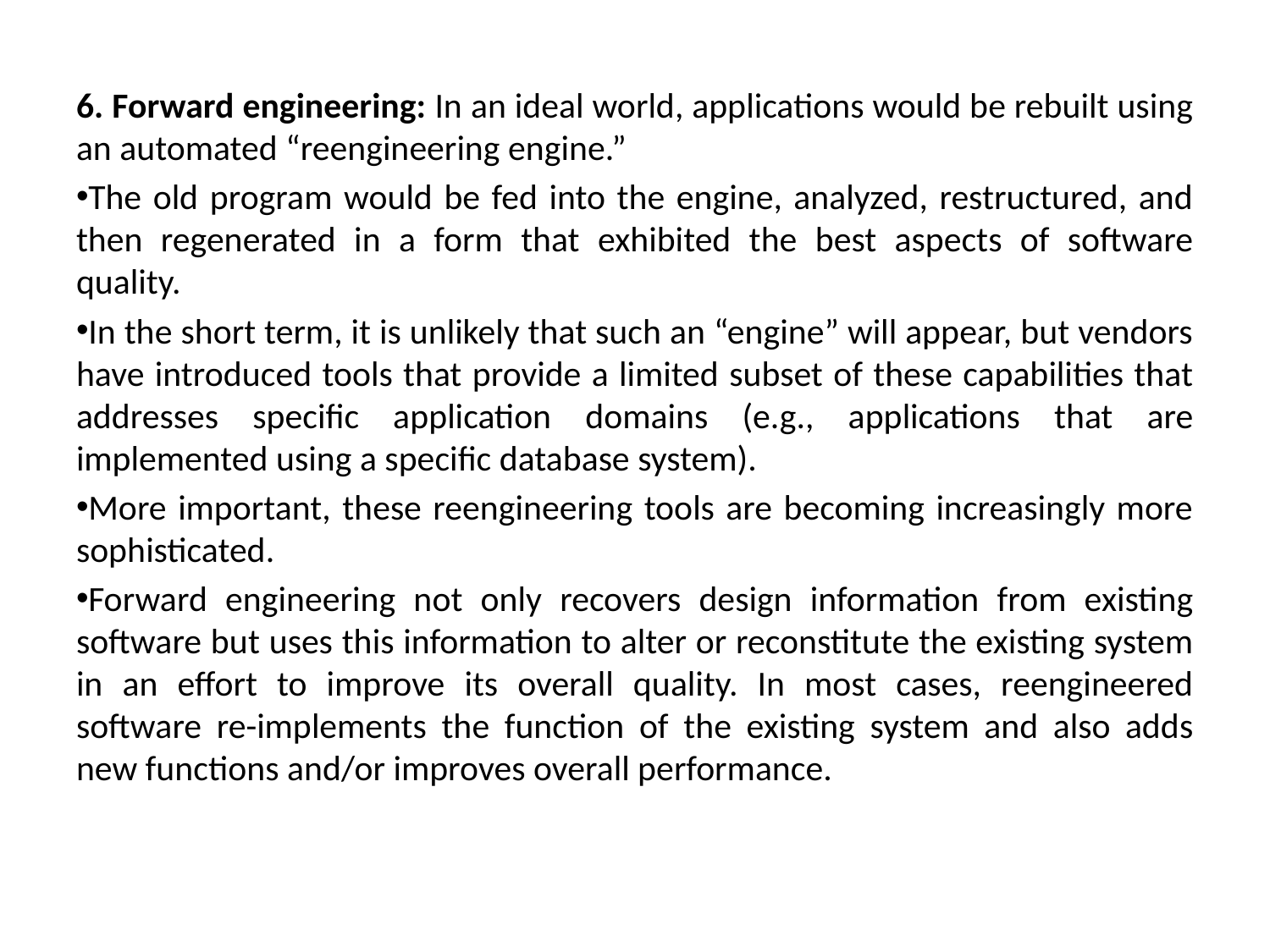

6. Forward engineering: In an ideal world, applications would be rebuilt using an automated “reengineering engine.”
The old program would be fed into the engine, analyzed, restructured, and then regenerated in a form that exhibited the best aspects of software quality.
In the short term, it is unlikely that such an “engine” will appear, but vendors have introduced tools that provide a limited subset of these capabilities that addresses specific application domains (e.g., applications that are implemented using a specific database system).
More important, these reengineering tools are becoming increasingly more sophisticated.
Forward engineering not only recovers design information from existing software but uses this information to alter or reconstitute the existing system in an effort to improve its overall quality. In most cases, reengineered software re-implements the function of the existing system and also adds new functions and/or improves overall performance.